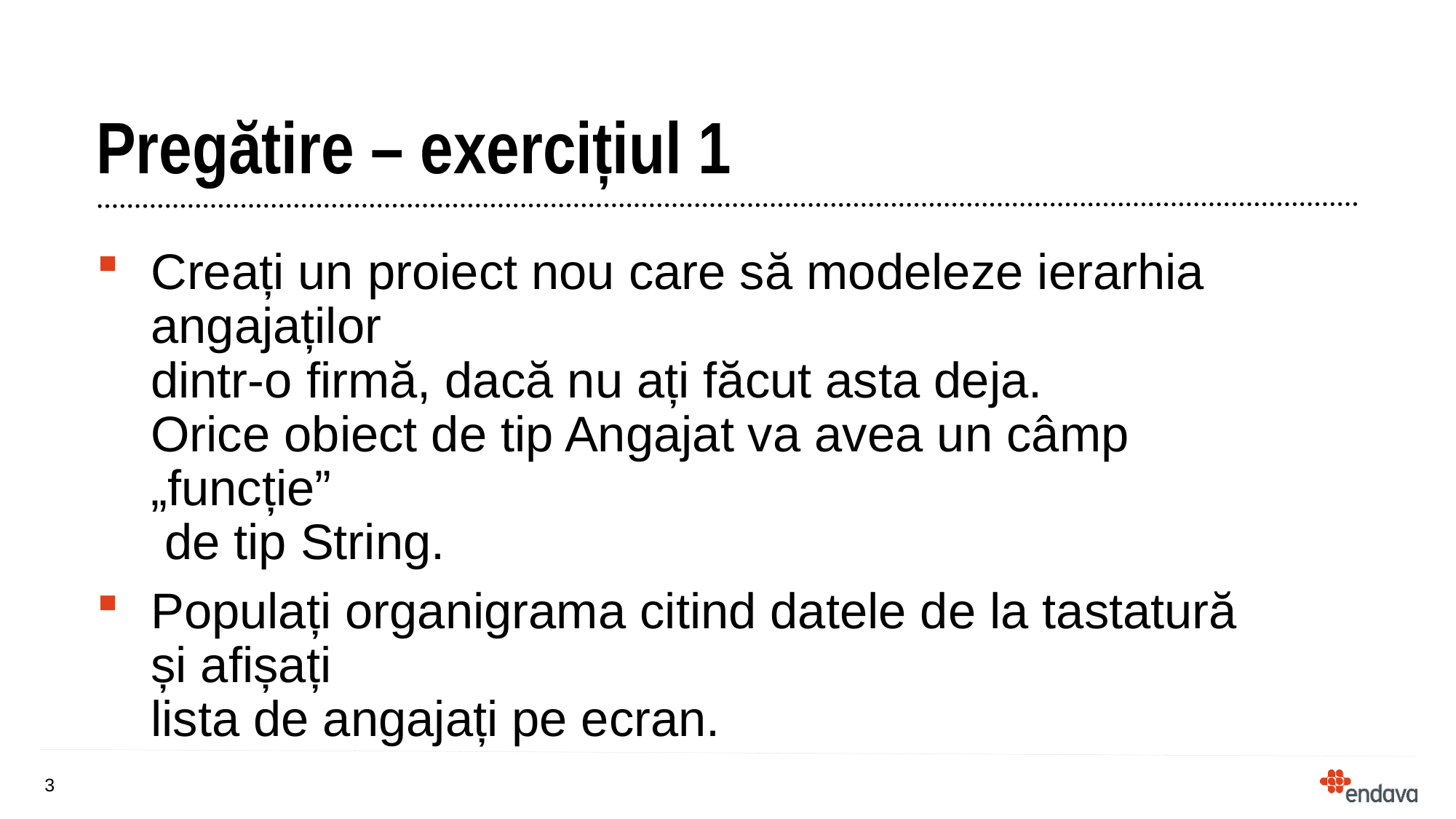

# Pregătire – exercițiul 1
Creați un proiect nou care să modeleze ierarhia angajaților
dintr-o firmă, dacă nu ați făcut asta deja.
Orice obiect de tip Angajat va avea un câmp „funcție”
 de tip String.
Populați organigrama citind datele de la tastatură și afișați
lista de angajați pe ecran.